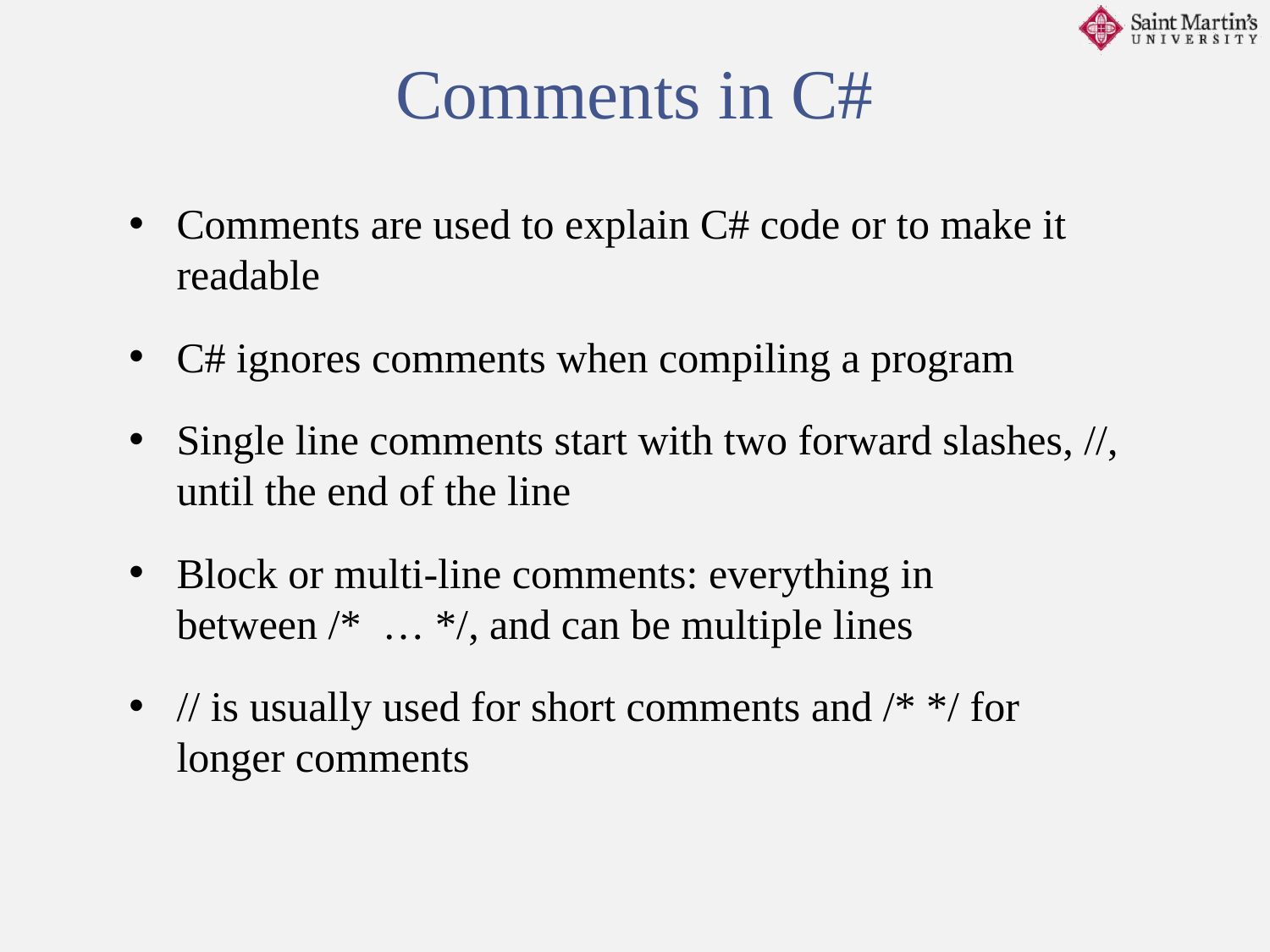

Comments in C#
Comments are used to explain C# code or to make it readable
C# ignores comments when compiling a program
Single line comments start with two forward slashes, //, until the end of the line
Block or multi-line comments: everything in between /*  … */, and can be multiple lines
// is usually used for short comments and /* */ for longer comments